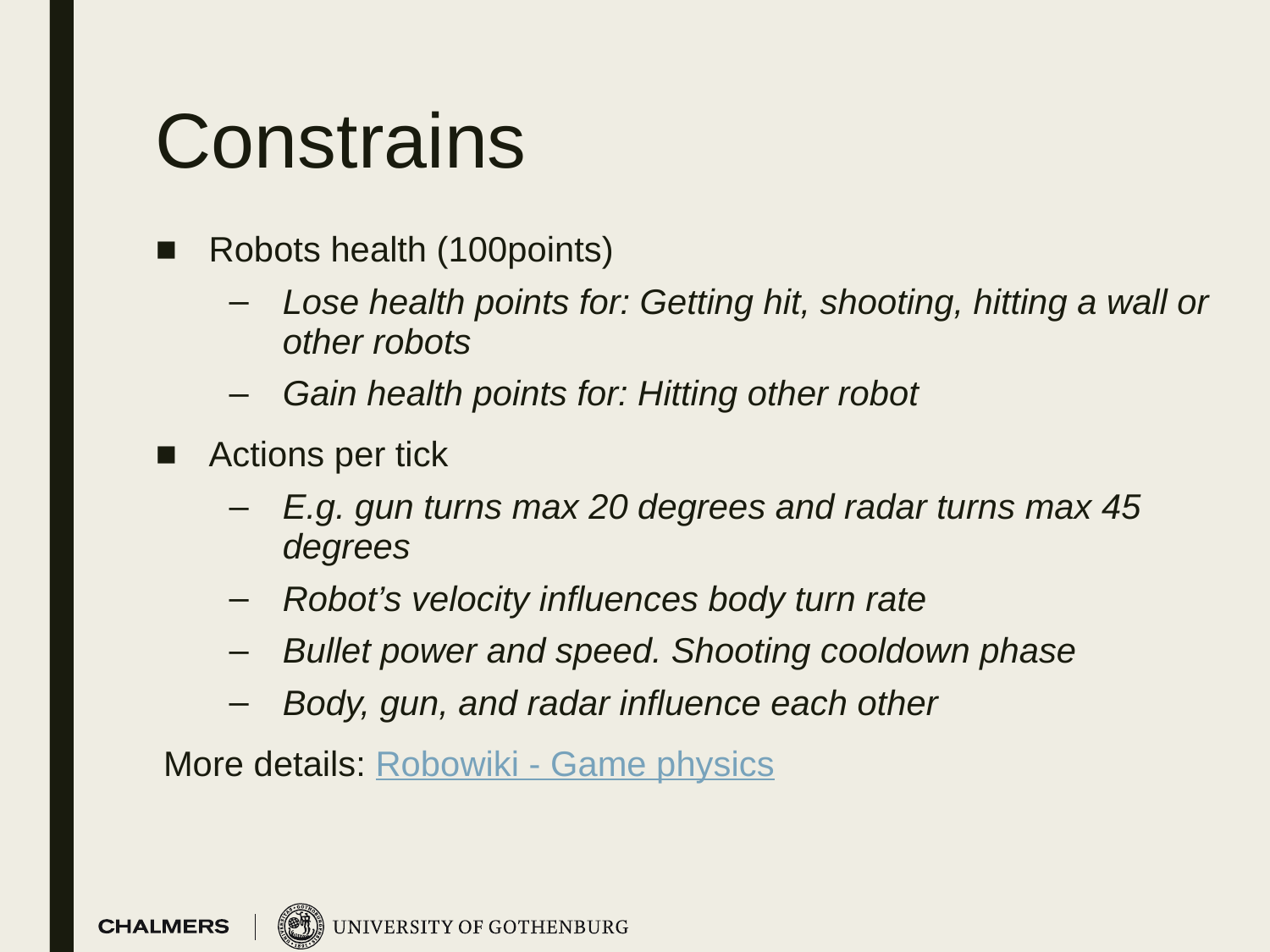

# Constrains
Robots health (100points)
Lose health points for: Getting hit, shooting, hitting a wall or other robots
Gain health points for: Hitting other robot
Actions per tick
E.g. gun turns max 20 degrees and radar turns max 45 degrees
Robot’s velocity influences body turn rate
Bullet power and speed. Shooting cooldown phase
Body, gun, and radar influence each other
More details: Robowiki - Game physics